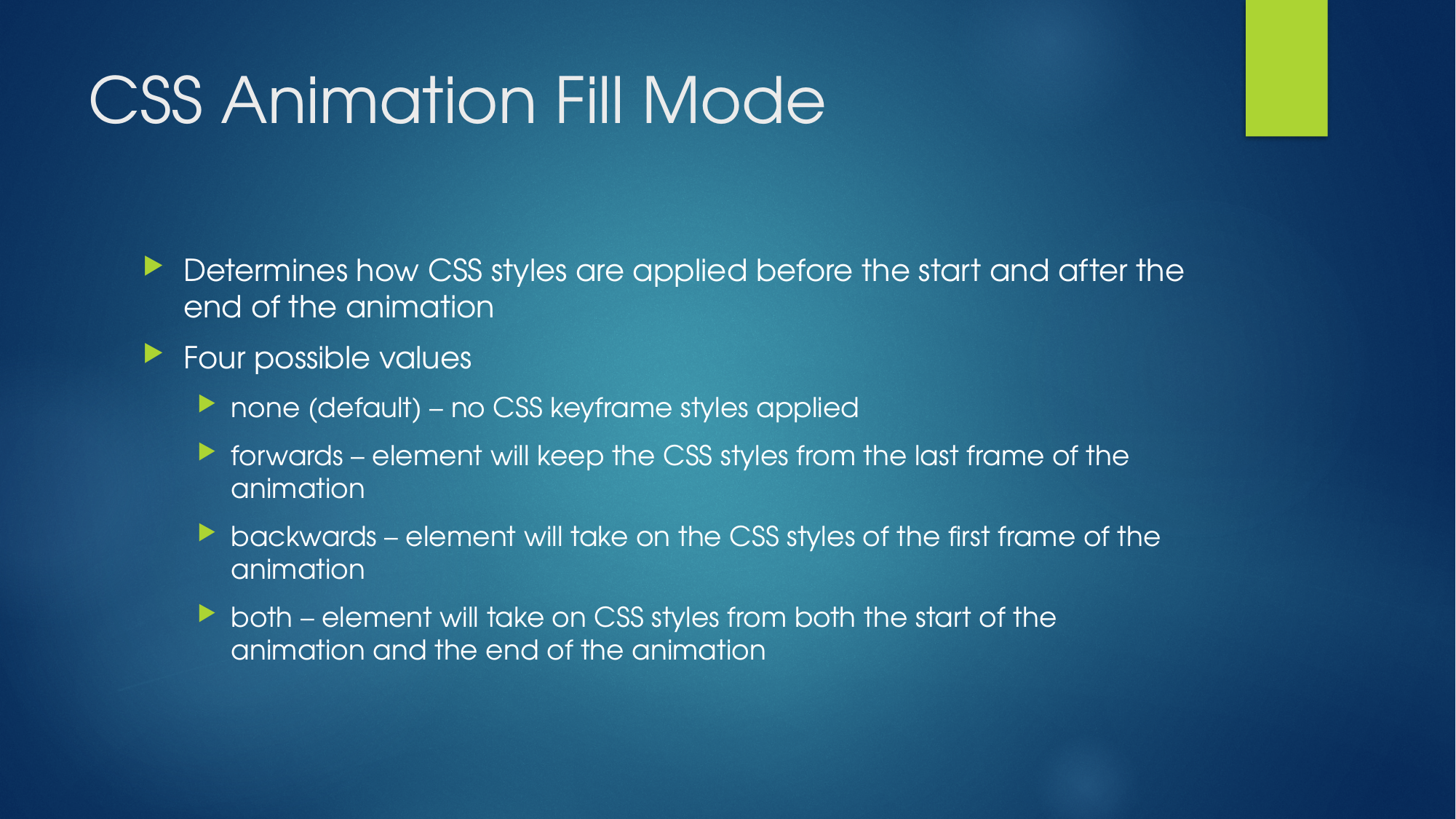

# CSS Animation Fill Mode
Determines how CSS styles are applied before the start and after the end of the animation
Four possible values
none (default) – no CSS keyframe styles applied
forwards – element will keep the CSS styles from the last frame of the animation
backwards – element will take on the CSS styles of the first frame of the animation
both – element will take on CSS styles from both the start of the animation and the end of the animation